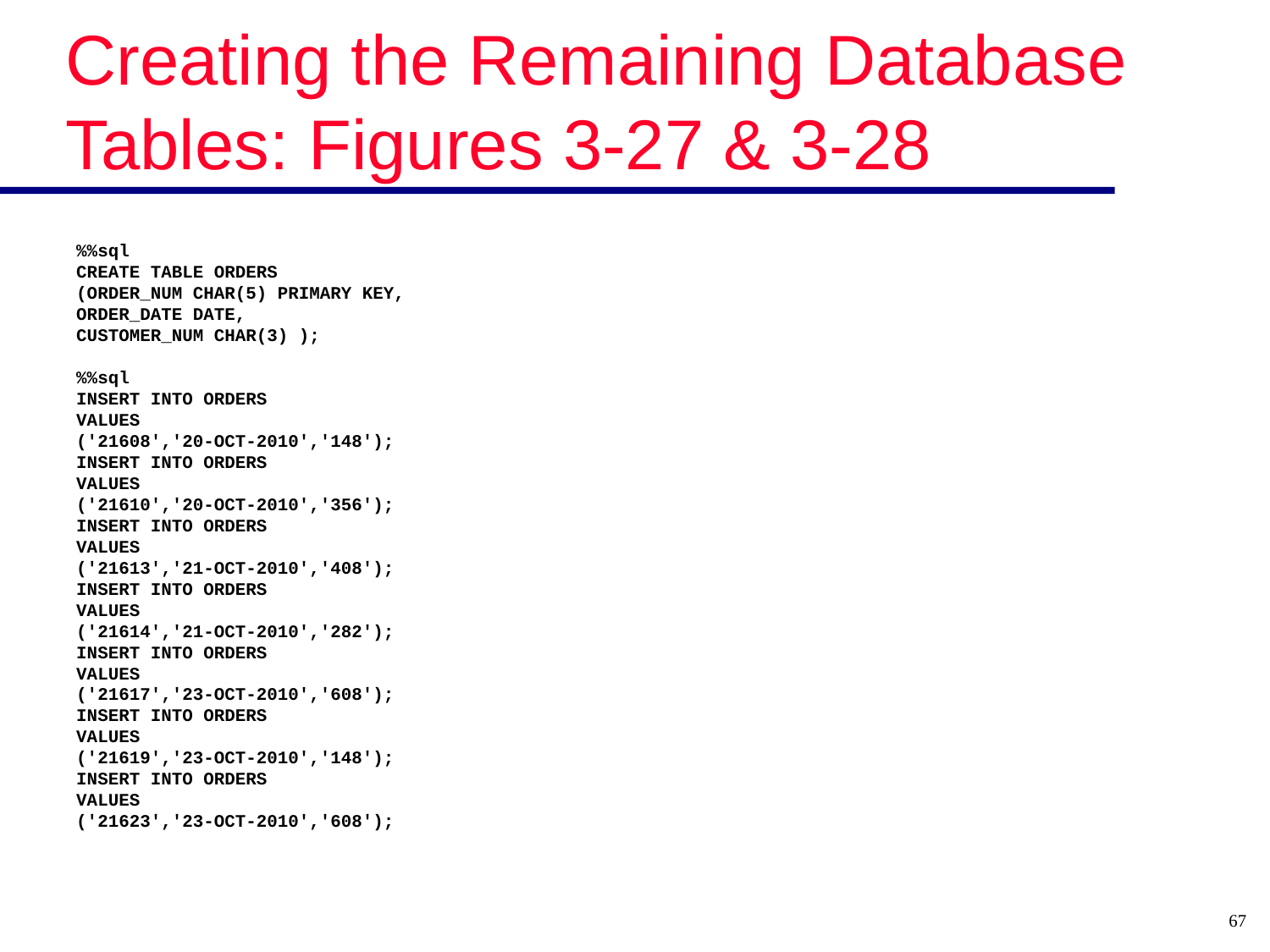

# Creating the Remaining Database Tables: Figures 3-27 & 3-28
%%sql
CREATE TABLE ORDERS
(ORDER_NUM CHAR(5) PRIMARY KEY,
ORDER_DATE DATE,
CUSTOMER_NUM CHAR(3) );

%%sql
INSERT INTO ORDERS
VALUES
('21608','20-OCT-2010','148');
INSERT INTO ORDERS
VALUES
('21610','20-OCT-2010','356');
INSERT INTO ORDERS
VALUES
('21613','21-OCT-2010','408');
INSERT INTO ORDERS
VALUES
('21614','21-OCT-2010','282');
INSERT INTO ORDERS
VALUES
('21617','23-OCT-2010','608');
INSERT INTO ORDERS
VALUES
('21619','23-OCT-2010','148');
INSERT INTO ORDERS
VALUES
('21623','23-OCT-2010','608');

67